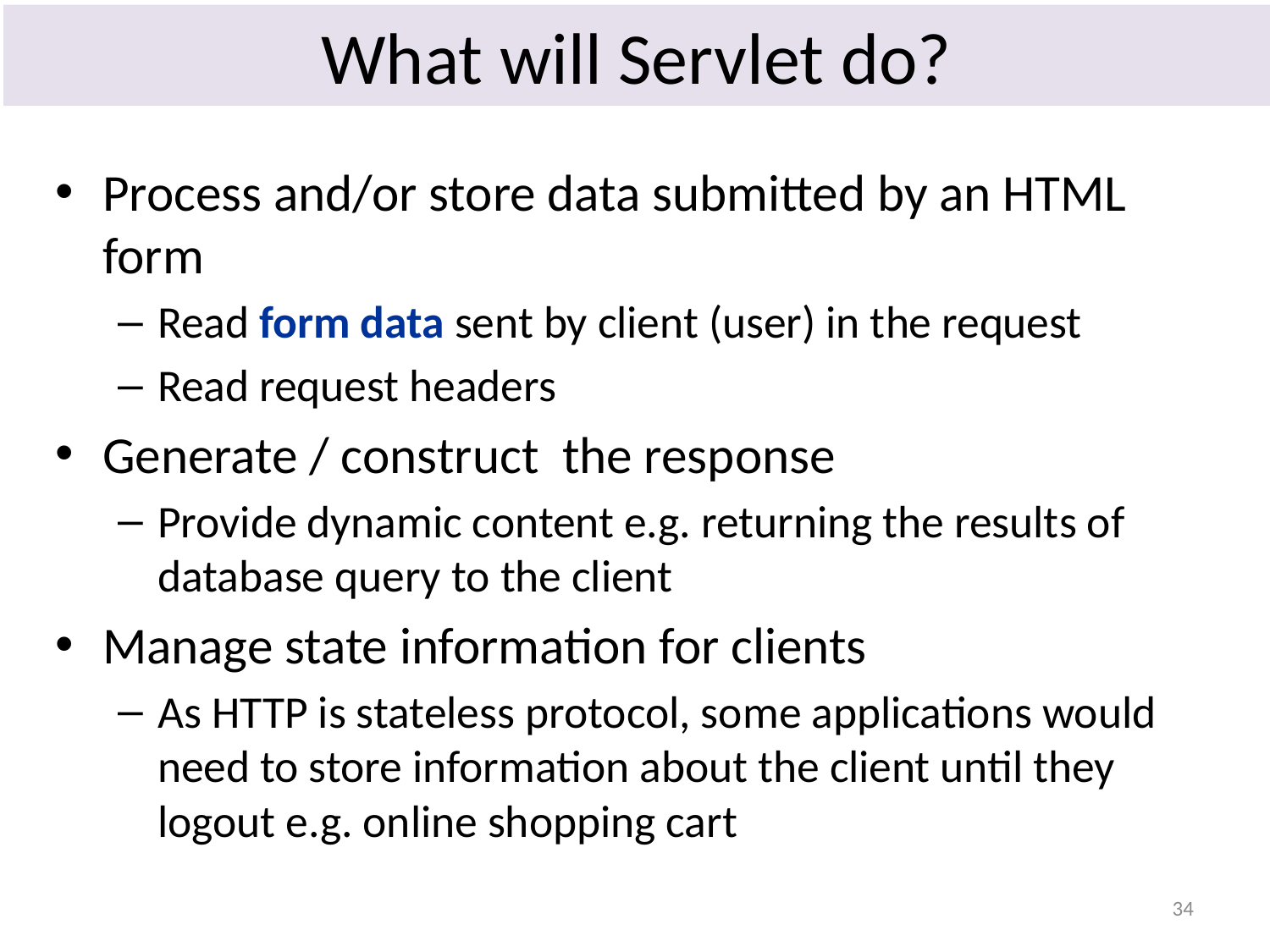

# What will Servlet do?
Process and/or store data submitted by an HTML form
Read form data sent by client (user) in the request
Read request headers
Generate / construct  the response
Provide dynamic content e.g. returning the results of database query to the client
Manage state information for clients
As HTTP is stateless protocol, some applications would need to store information about the client until they logout e.g. online shopping cart
34